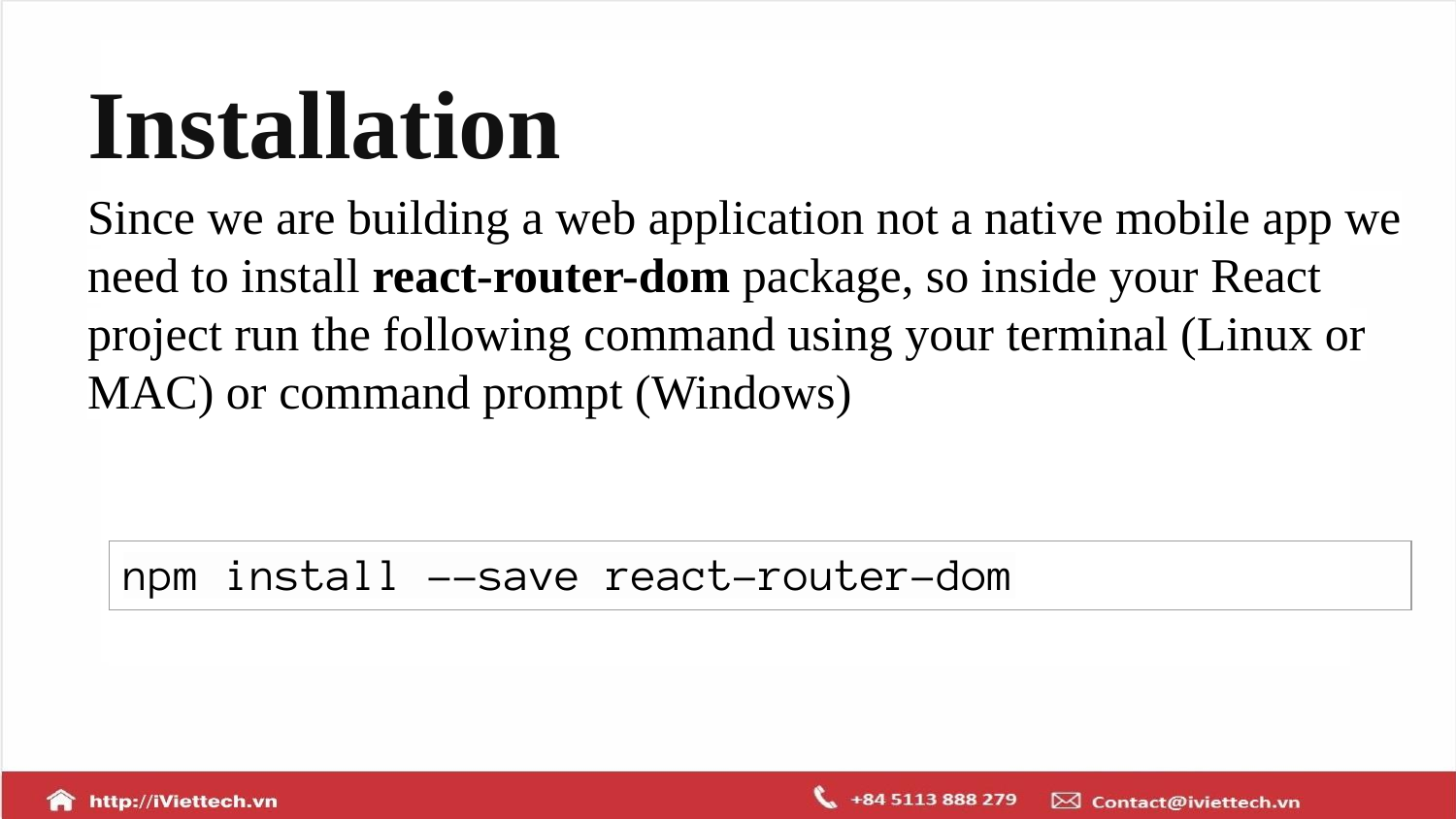

# Installation
Since we are building a web application not a native mobile app we need to install react-router-dom package, so inside your React project run the following command using your terminal (Linux or MAC) or command prompt (Windows)

| npm install --save react-router-dom |
| --- |